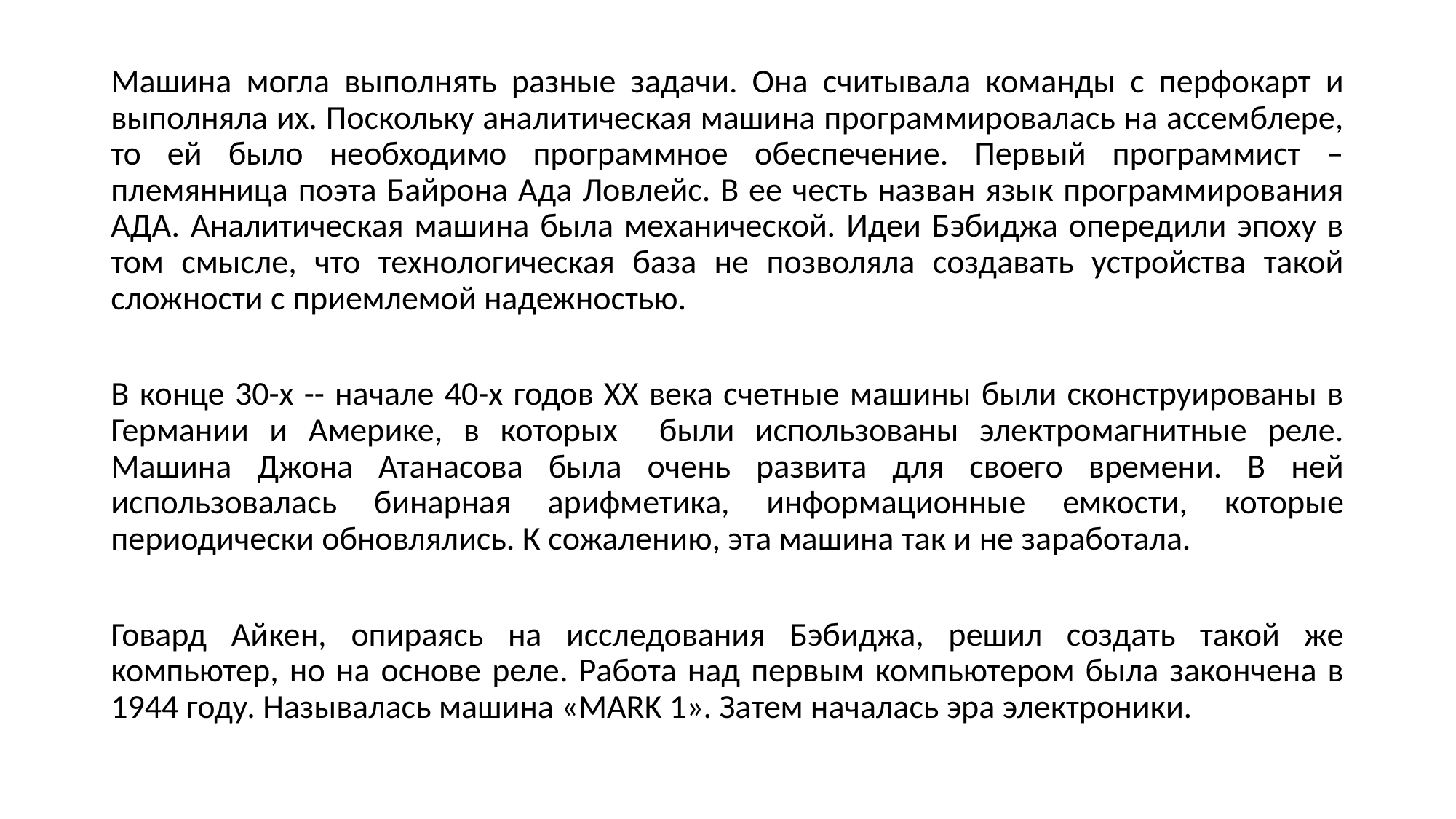

Машина могла выполнять разные задачи. Она считывала команды с перфокарт и выполняла их. Поскольку аналитическая машина программировалась на ассемблере, то ей было необходимо программное обеспечение. Первый программист – племянница поэта Байрона Ада Ловлейс. В ее честь назван язык программирования АДА. Аналитическая машина была механической. Идеи Бэбиджа опередили эпоху в том смысле, что технологическая база не позволяла создавать устройства такой сложности с приемлемой надежностью.

В конце 30-х -- начале 40-х годов ХХ века счетные машины были сконструированы в Германии и Америке, в которых  были использованы электромагнитные реле. Машина Джона Атанасова была очень развита для своего времени. В ней использовалась бинарная арифметика, информационные емкости, которые периодически обновлялись. К сожалению, эта машина так и не заработала.

Говард Айкен, опираясь на исследования Бэбиджа, решил создать такой же компьютер, но на основе реле. Работа над первым компьютером была закончена в 1944 году. Называлась машина «MARK 1». Затем началась эра электроники.